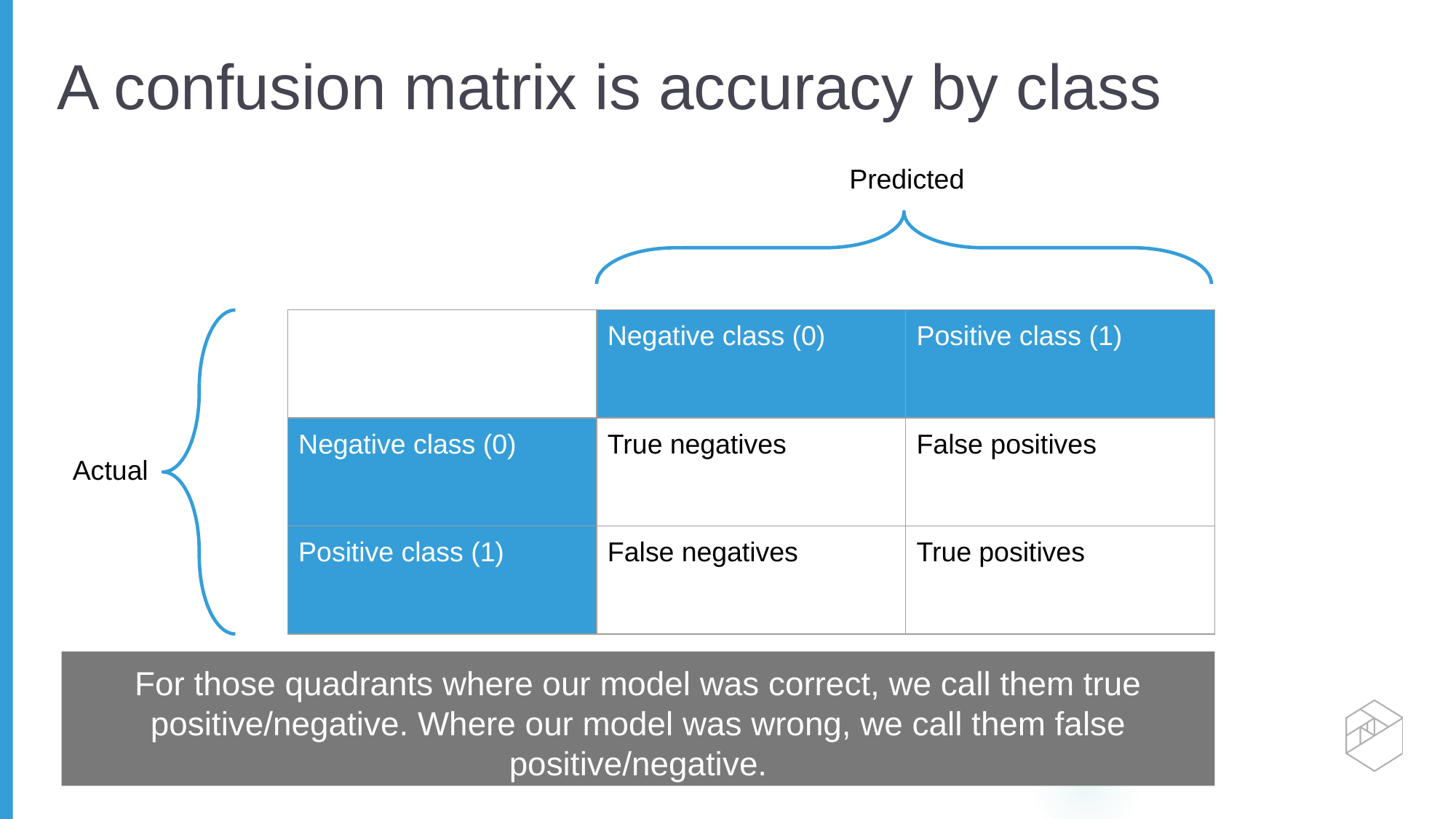

# A confusion matrix is accuracy by class
Predicted

|  | Negative class (0) | Positive class (1) |
| --- | --- | --- |
| Negative class (0) | True negatives | False positives |
| Positive class (1) | False negatives | True positives |
Actual
For those quadrants where our model was correct, we call them true positive/negative. Where our model was wrong, we call them false positive/negative.